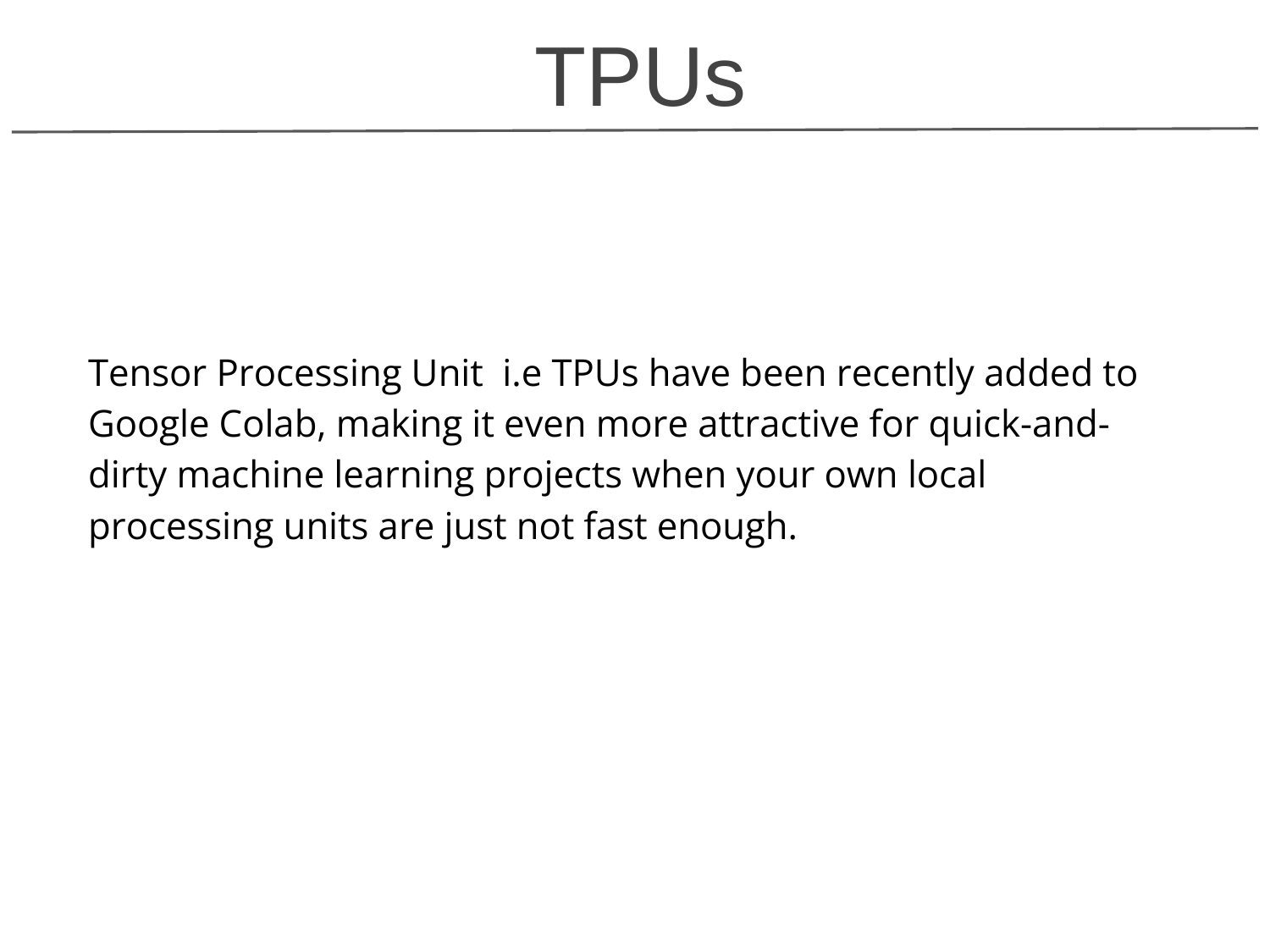

TPUs

Tensor Processing Unit  i.e TPUs have been recently added to Google Colab, making it even more attractive for quick-and-dirty machine learning projects when your own local processing units are just not fast enough.